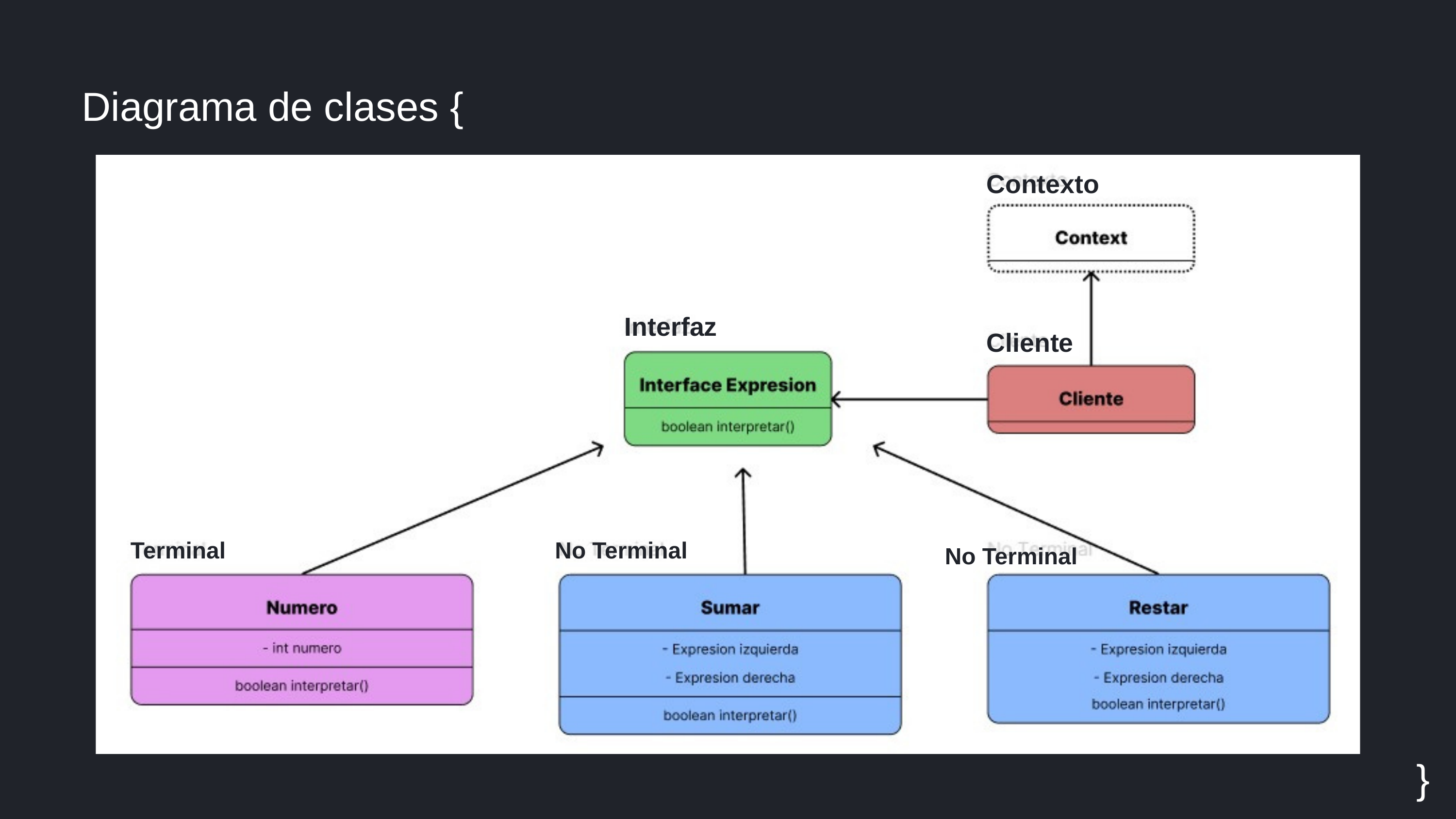

Diagrama de clases {

Contexto
Interfaz
Cliente
 Terminal
No Terminal
No Terminal
}